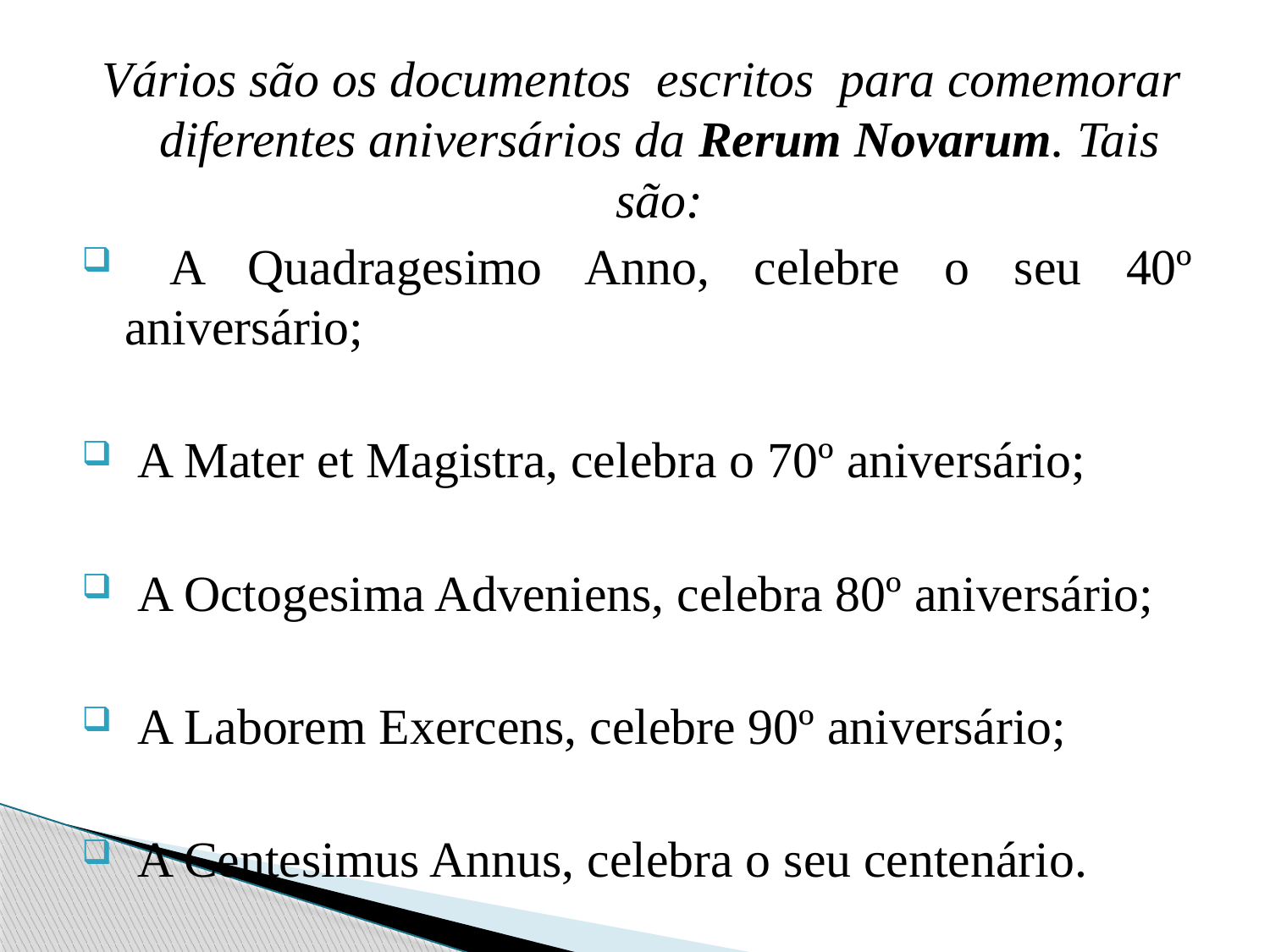

Vários são os documentos  escritos  para comemorar diferentes aniversários da Rerum Novarum. Tais são:
 A Quadragesimo Anno, celebre o seu 40º aniversário;

 A Mater et Magistra, celebra o 70º aniversário;

 A Octogesima Adveniens, celebra 80º aniversário;

 A Laborem Exercens, celebre 90º aniversário;

 A Centesimus Annus, celebra o seu centenário.